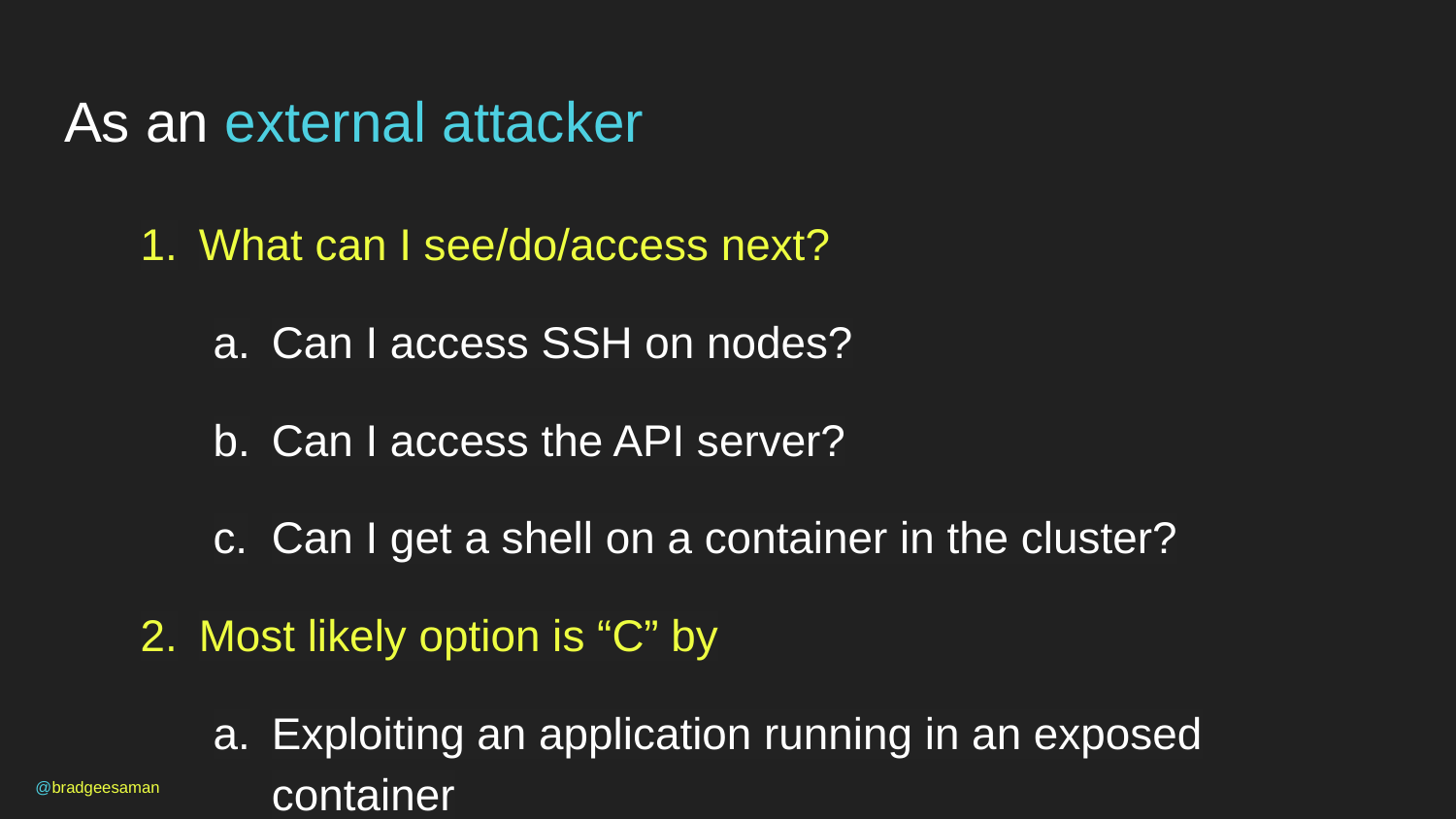

# As an external attacker

What can I see/do/access next?
Can I access SSH on nodes?
Can I access the API server?
Can I get a shell on a container in the cluster?
Most likely option is “C” by
Exploiting an application running in an exposed container
Tricking an admin into running a customized container
@bradgeesaman